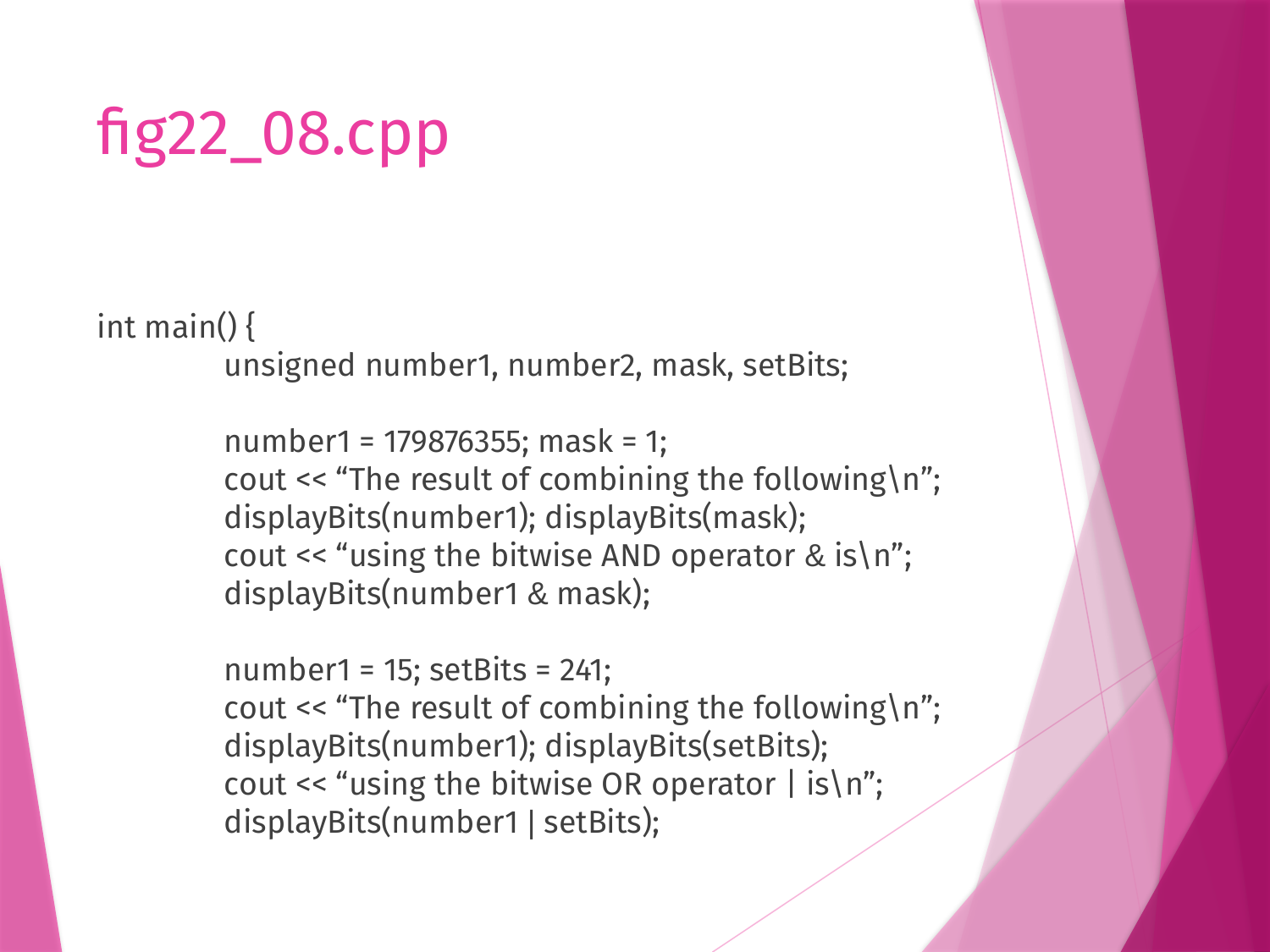

# fig22_08.cpp
int main() {
	unsigned number1, number2, mask, setBits;

	number1 = 179876355; mask = 1;
	cout << “The result of combining the following\n”;
	displayBits(number1); displayBits(mask);
	cout << “using the bitwise AND operator & is\n”;
	displayBits(number1 & mask);

	number1 = 15; setBits = 241;
	cout << “The result of combining the following\n”;
	displayBits(number1); displayBits(setBits);
	cout << “using the bitwise OR operator | is\n”;
	displayBits(number1 | setBits);